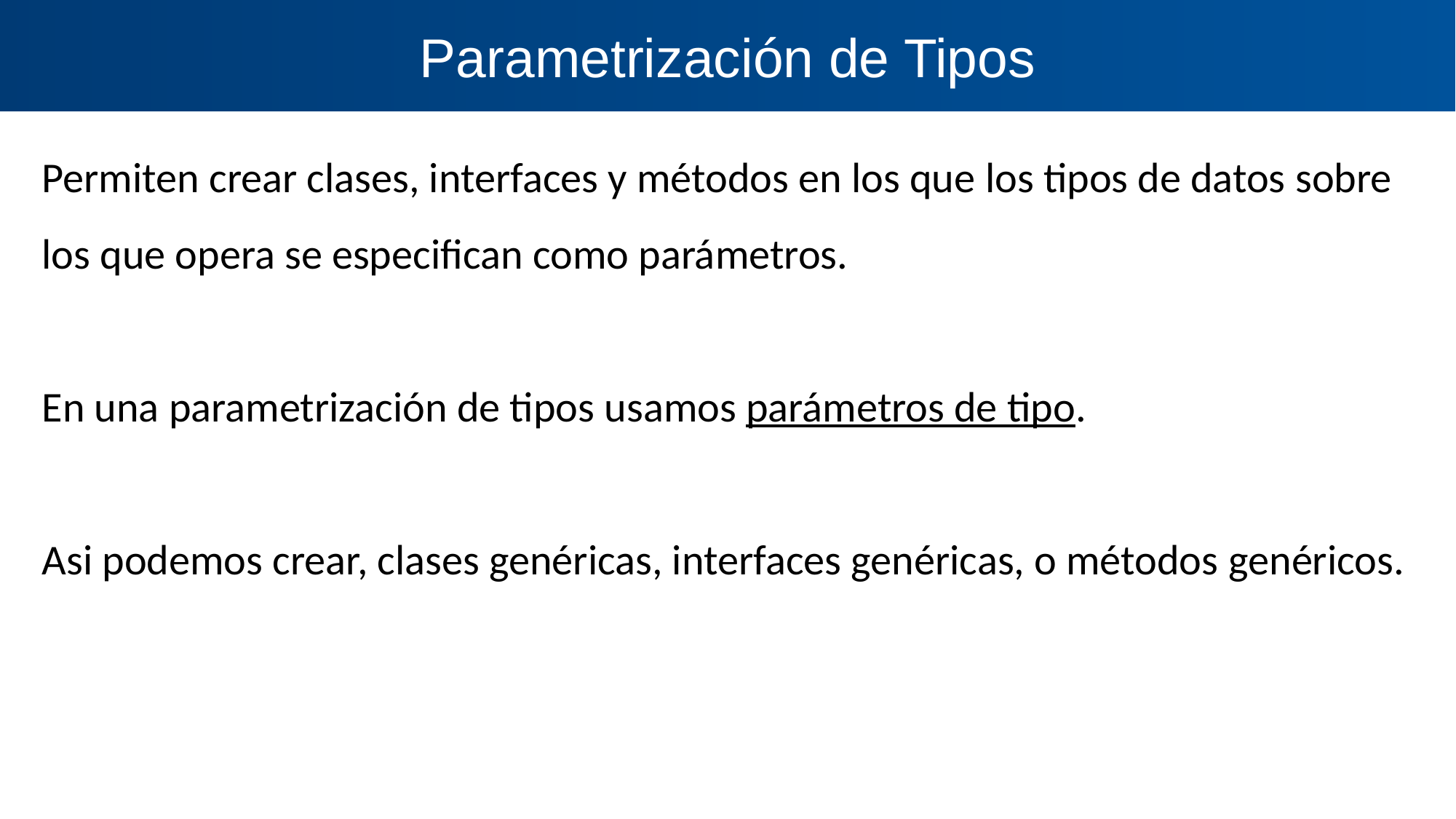

Parametrización de Tipos
Permiten crear clases, interfaces y métodos en los que los tipos de datos sobre los que opera se especifican como parámetros.

En una parametrización de tipos usamos parámetros de tipo.

Asi podemos crear, clases genéricas, interfaces genéricas, o métodos genéricos.